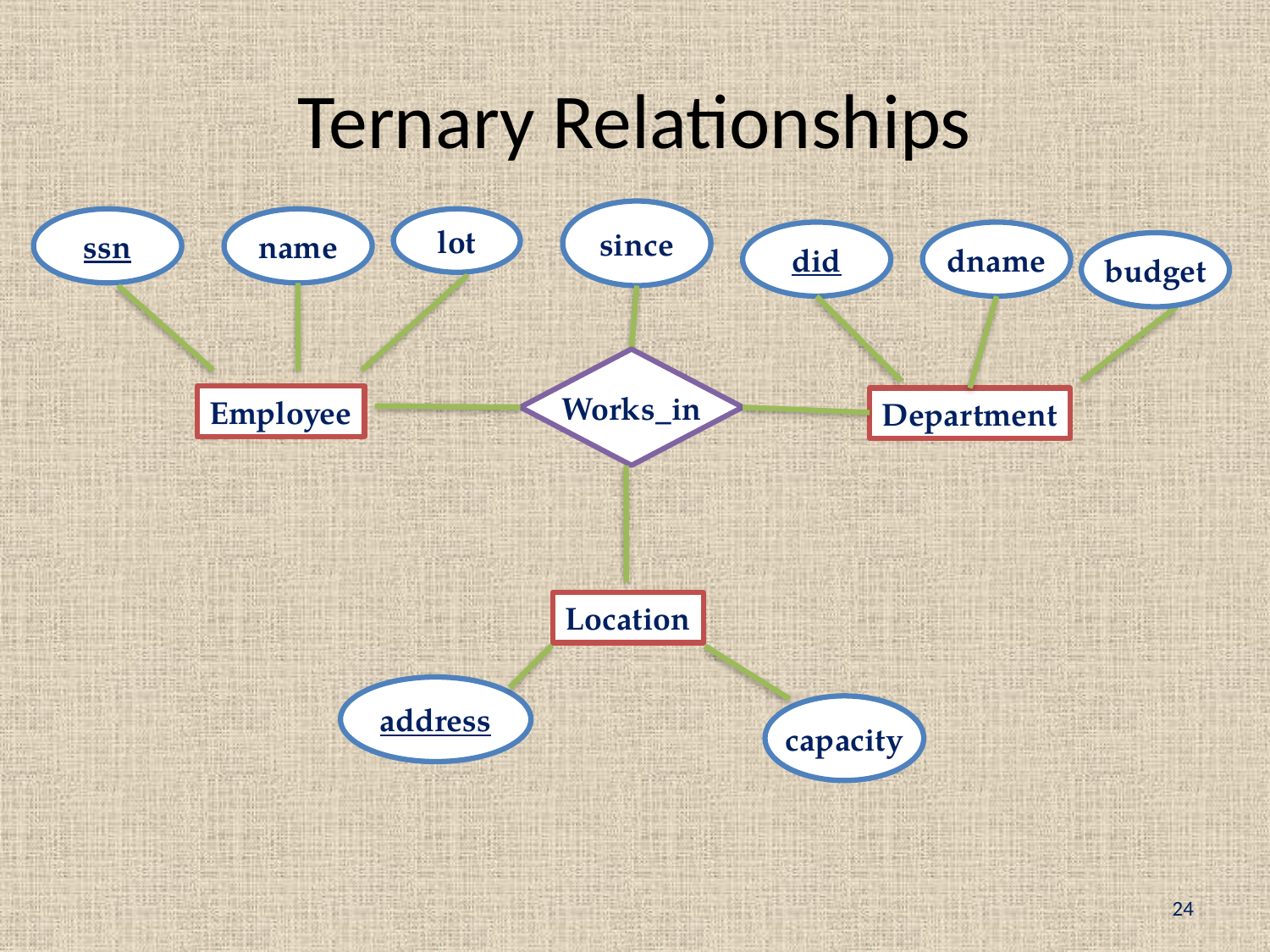

# Ternary Relationships
since
ssn
name
lot
did
dname
budget

Works_in
Employee
Department

Location

address
capacity
24